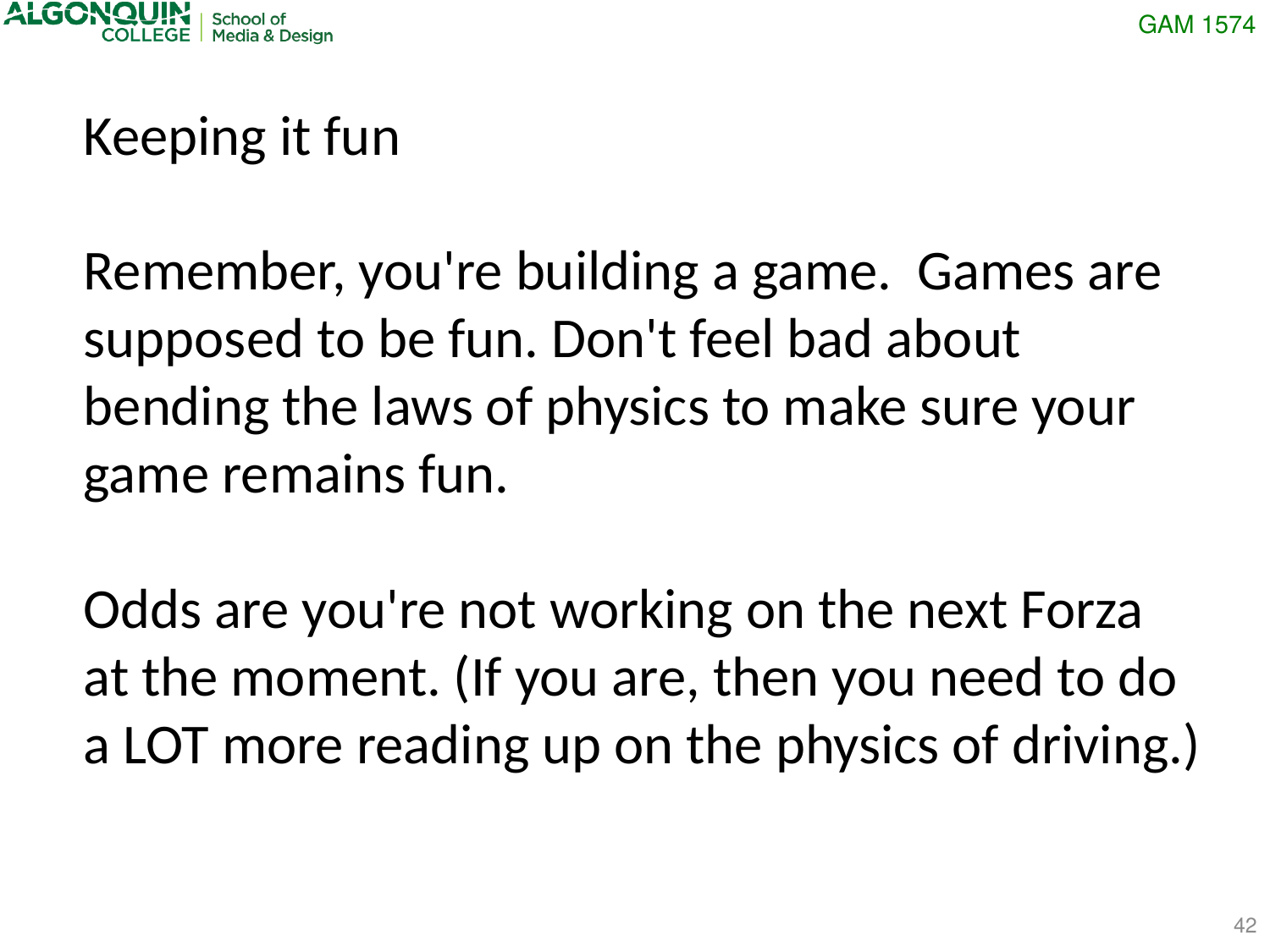

Keeping it fun

Remember, you're building a game.  Games are supposed to be fun. Don't feel bad about bending the laws of physics to make sure your game remains fun.
Odds are you're not working on the next Forza at the moment. (If you are, then you need to do a LOT more reading up on the physics of driving.)
42